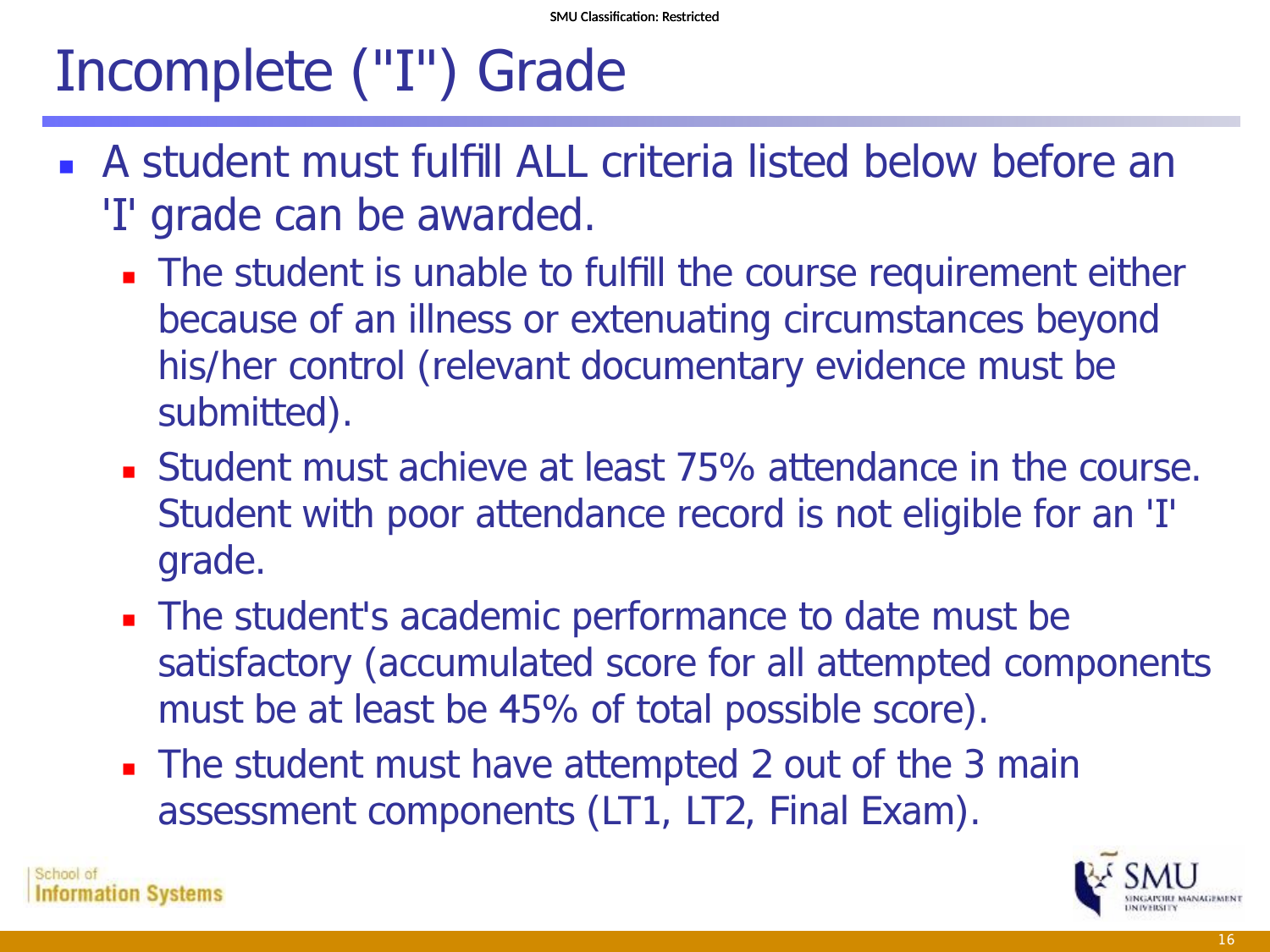

# Incomplete ("I") Grade
A student must fulfill ALL criteria listed below before an 'I' grade can be awarded.
The student is unable to fulfill the course requirement either because of an illness or extenuating circumstances beyond his/her control (relevant documentary evidence must be submitted).
Student must achieve at least 75% attendance in the course. Student with poor attendance record is not eligible for an 'I' grade.
The student's academic performance to date must be satisfactory (accumulated score for all attempted components must be at least be 45% of total possible score).
The student must have attempted 2 out of the 3 main assessment components (LT1, LT2, Final Exam).

                        16